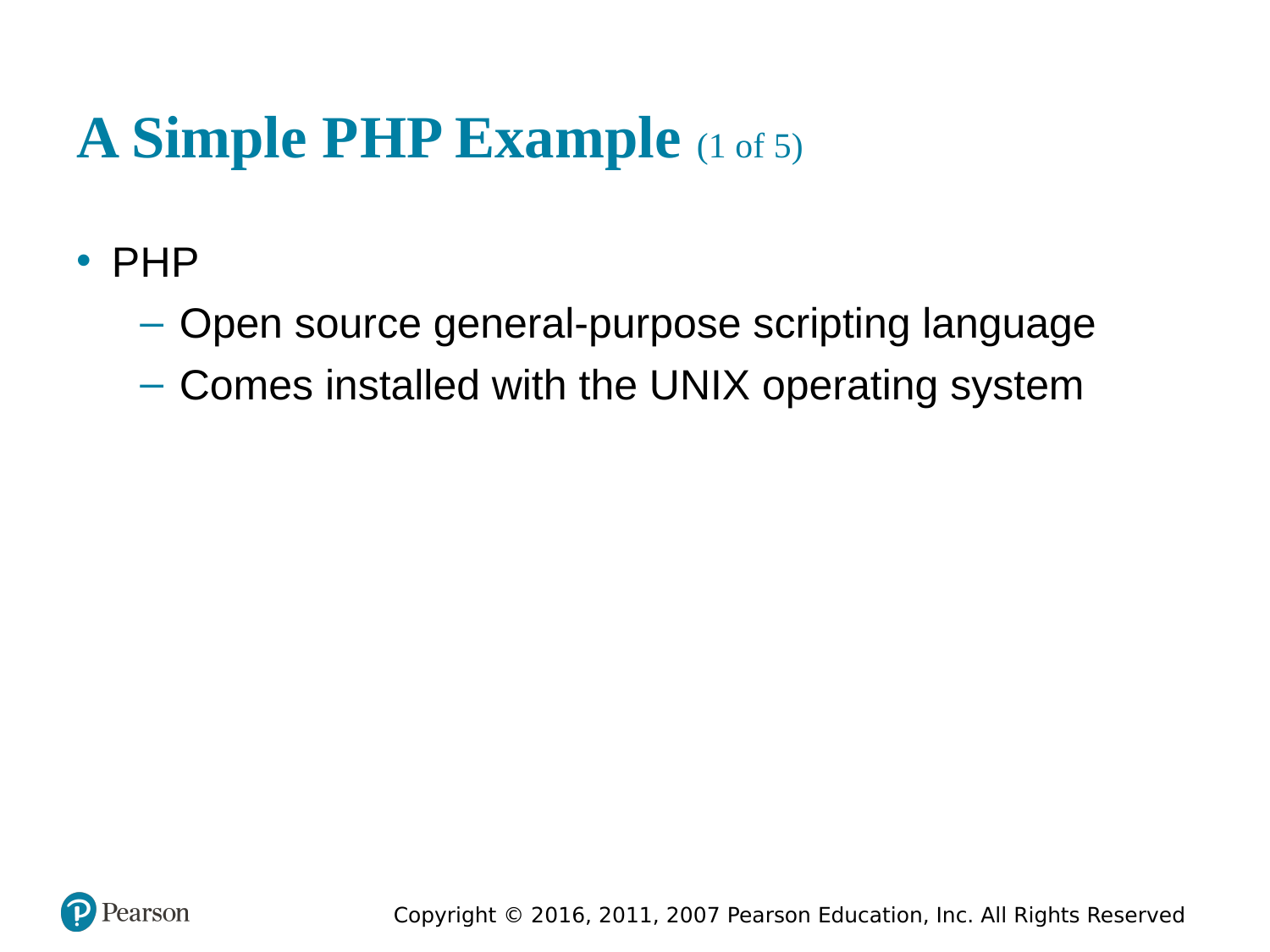

# A Simple P H P Example (1 of 5)
P H P
Open source general-purpose scripting language
Comes installed with the UNIX operating system